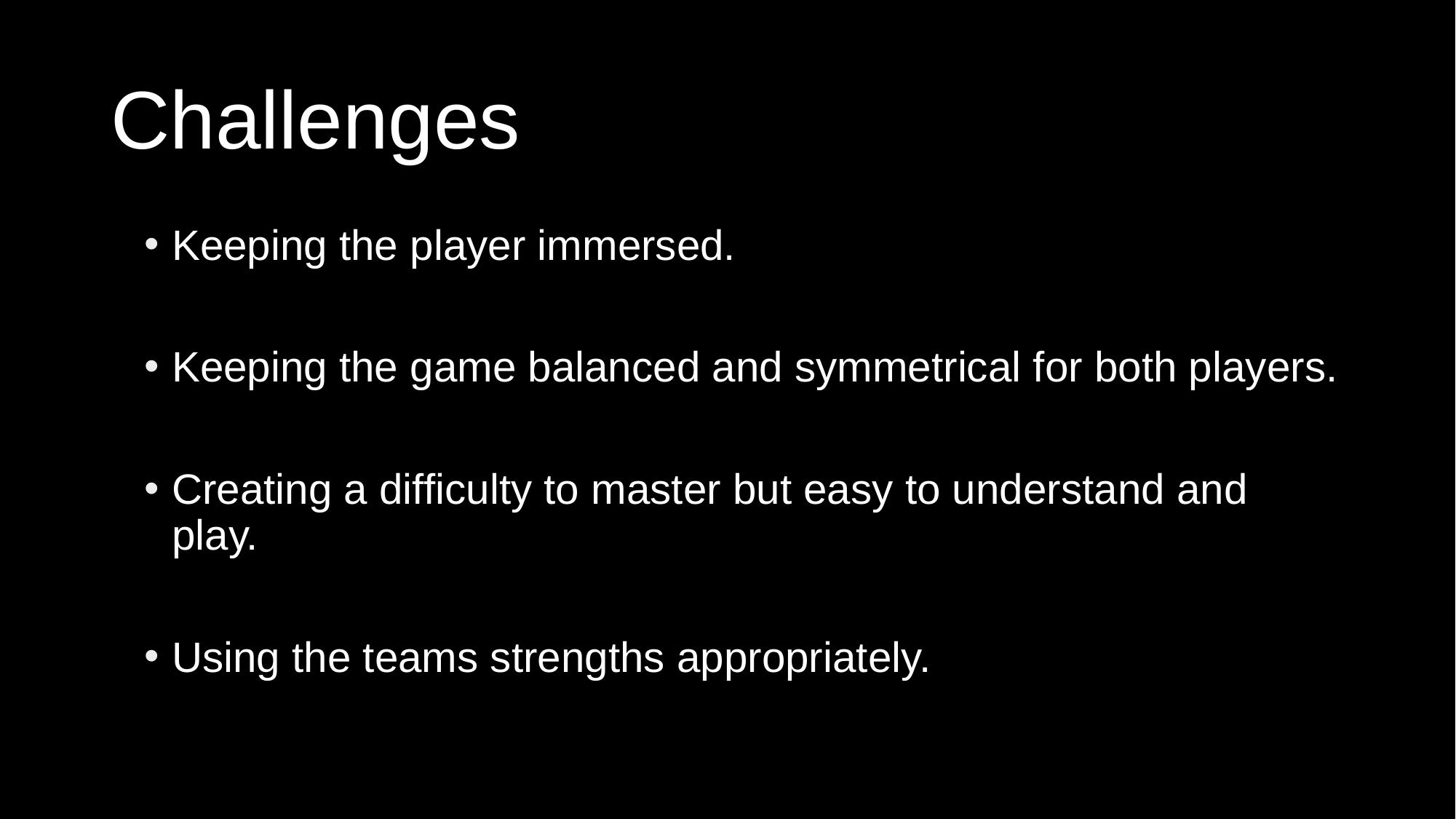

# Challenges
Keeping the player immersed.

Keeping the game balanced and symmetrical for both players.

Creating a difficulty to master but easy to understand and play.

Using the teams strengths appropriately.